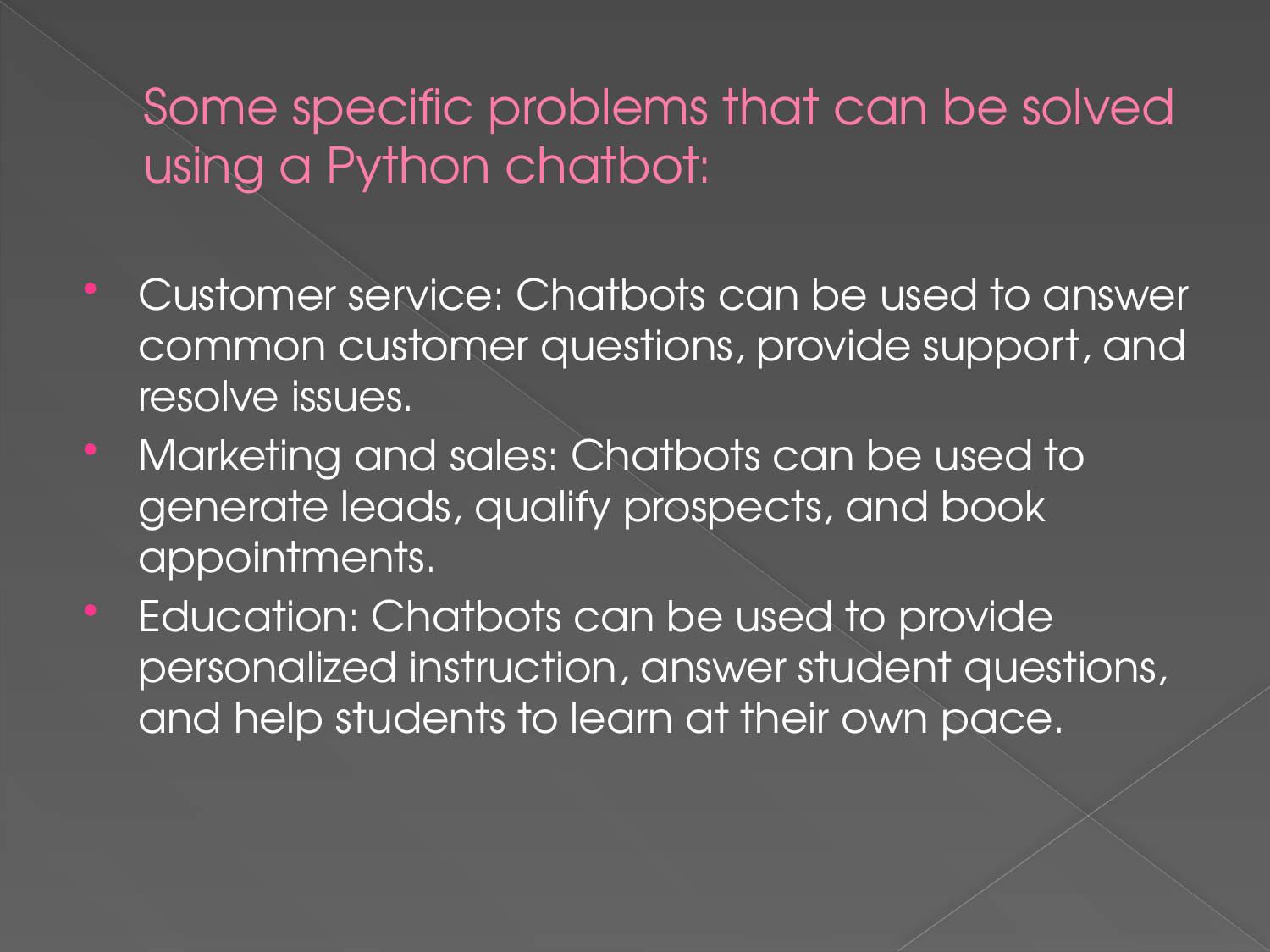

# Some specific problems that can be solved using a Python chatbot:
Customer service: Chatbots can be used to answer common customer questions, provide support, and resolve issues.
Marketing and sales: Chatbots can be used to generate leads, qualify prospects, and book appointments.
Education: Chatbots can be used to provide personalized instruction, answer student questions, and help students to learn at their own pace.